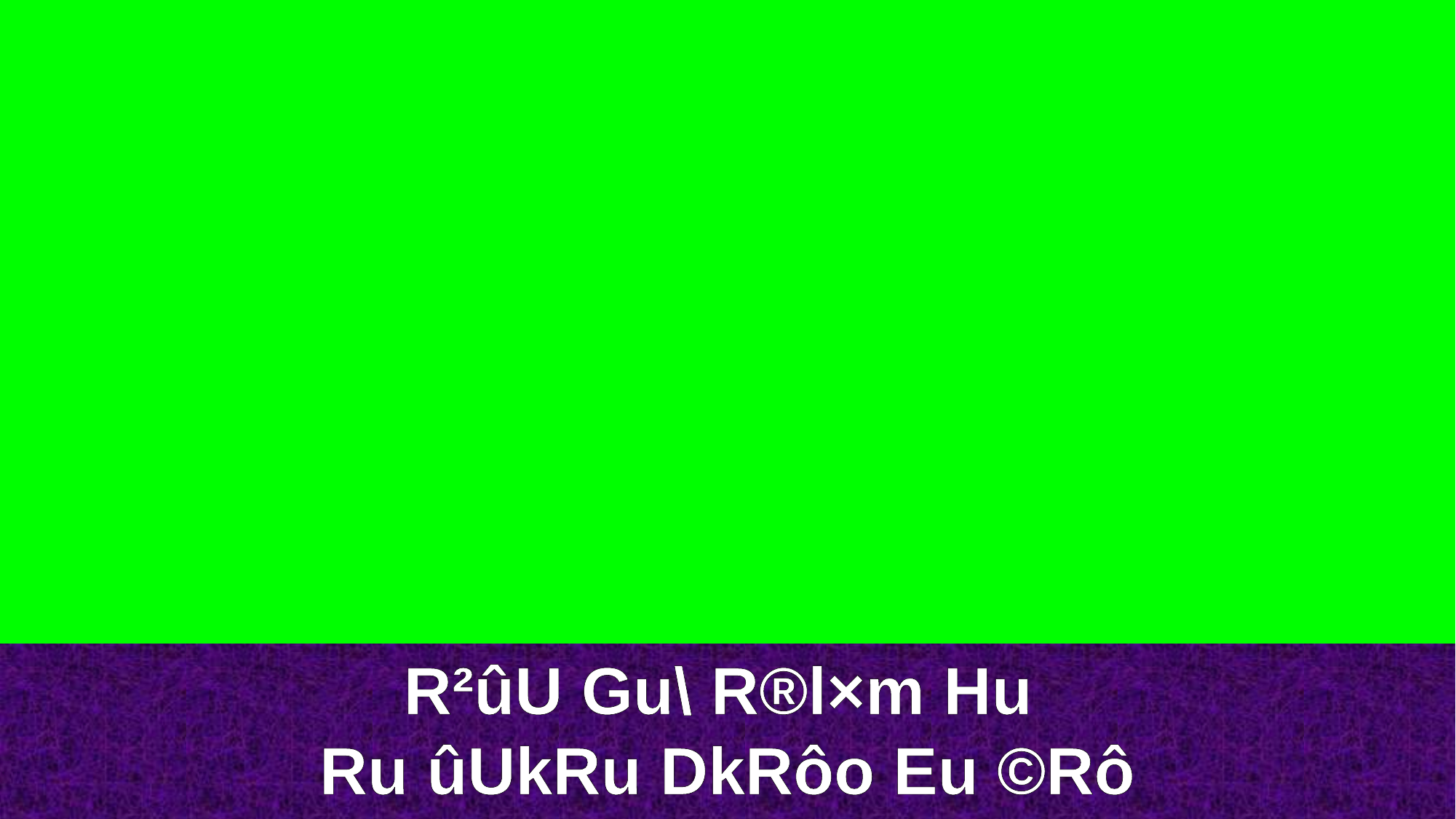

R²ûU Gu\ R®l×m Hu
Ru ûUkRu DkRôo Eu ©Rô